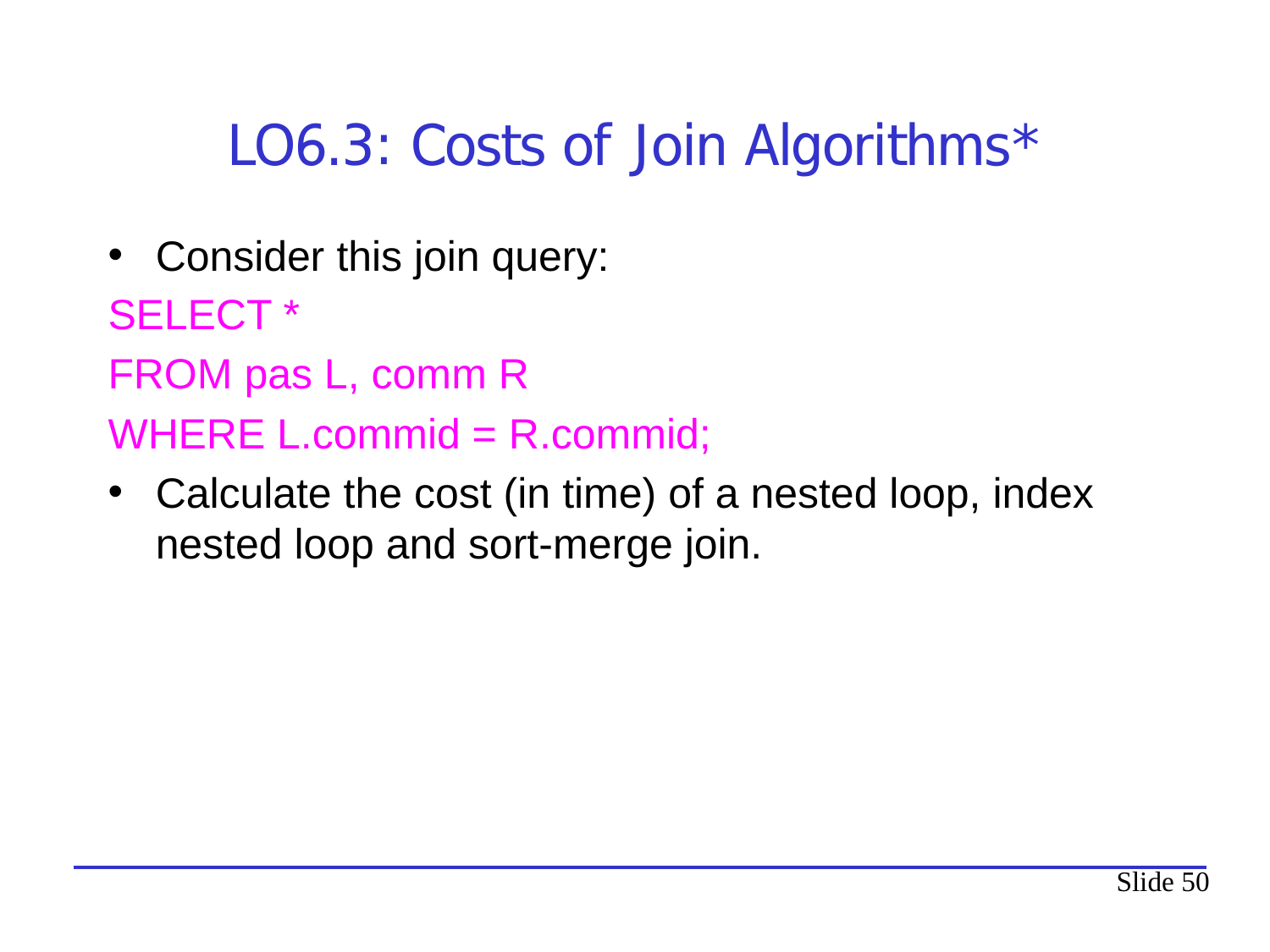

# LO6.3: Costs of Join Algorithms*
Consider this join query:
SELECT *
FROM pas L, comm R
WHERE L.commid = R.commid;
Calculate the cost (in time) of a nested loop, index nested loop and sort-merge join.